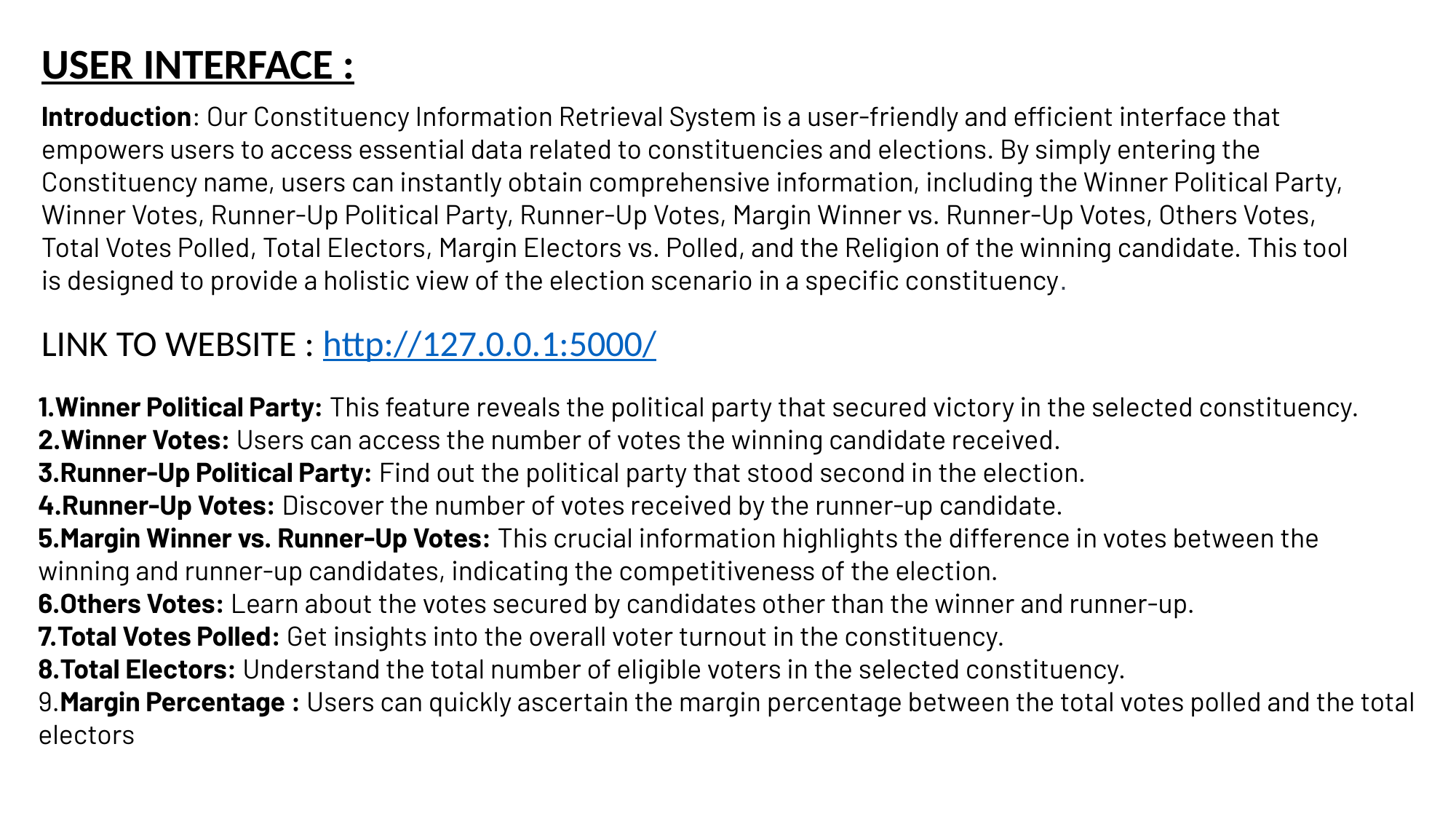

USER INTERFACE :
Introduction: Our Constituency Information Retrieval System is a user-friendly and efficient interface that empowers users to access essential data related to constituencies and elections. By simply entering the Constituency name, users can instantly obtain comprehensive information, including the Winner Political Party, Winner Votes, Runner-Up Political Party, Runner-Up Votes, Margin Winner vs. Runner-Up Votes, Others Votes, Total Votes Polled, Total Electors, Margin Electors vs. Polled, and the Religion of the winning candidate. This tool is designed to provide a holistic view of the election scenario in a specific constituency.
LINK TO WEBSITE : http://127.0.0.1:5000/
Winner Political Party: This feature reveals the political party that secured victory in the selected constituency.
Winner Votes: Users can access the number of votes the winning candidate received.
Runner-Up Political Party: Find out the political party that stood second in the election.
Runner-Up Votes: Discover the number of votes received by the runner-up candidate.
Margin Winner vs. Runner-Up Votes: This crucial information highlights the difference in votes between the winning and runner-up candidates, indicating the competitiveness of the election.
Others Votes: Learn about the votes secured by candidates other than the winner and runner-up.
Total Votes Polled: Get insights into the overall voter turnout in the constituency.
Total Electors: Understand the total number of eligible voters in the selected constituency.
9.Margin Percentage : Users can quickly ascertain the margin percentage between the total votes polled and the total electors